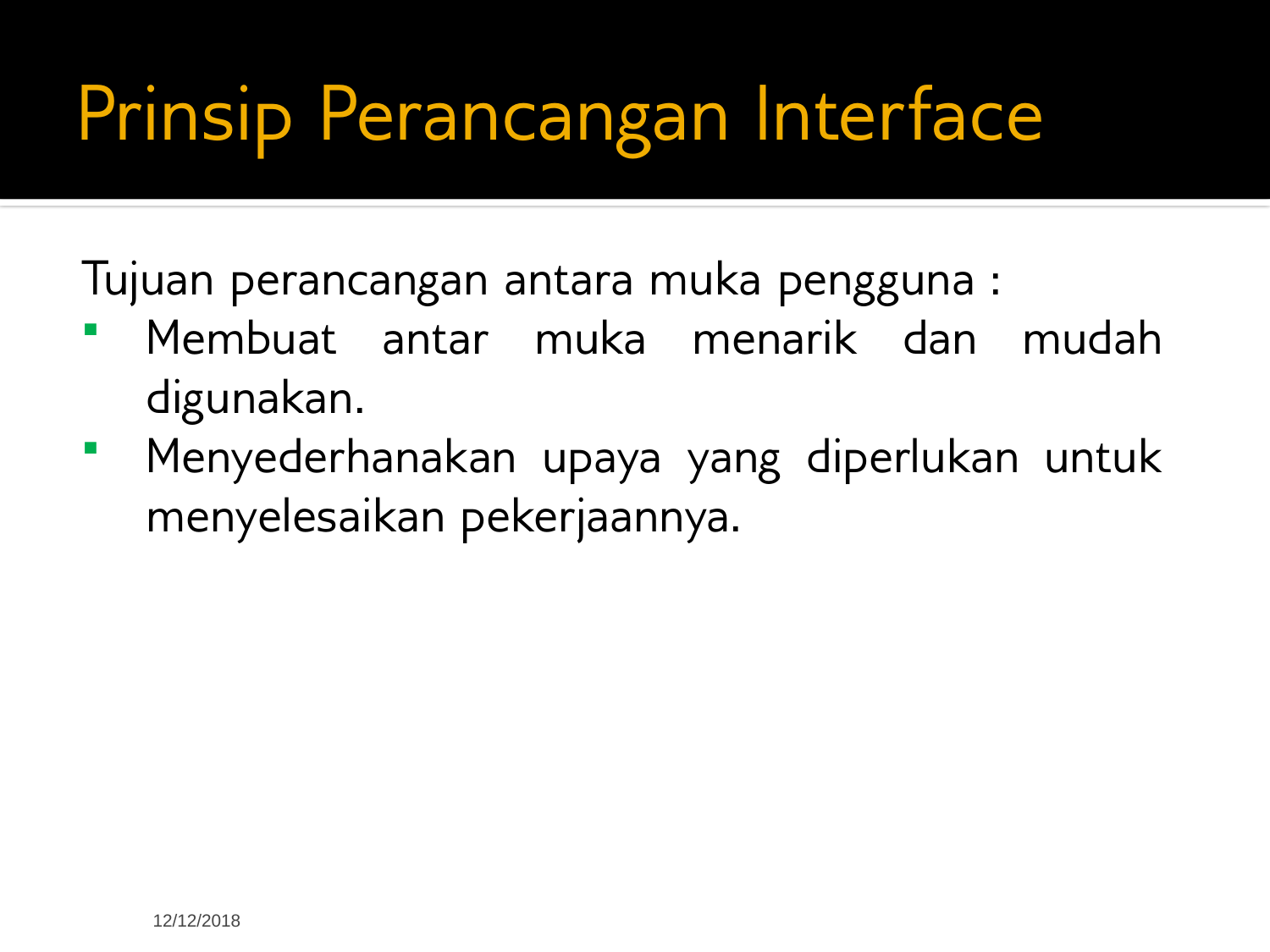

# Prinsip Perancangan Interface
Tujuan perancangan antara muka pengguna :
Membuat antar muka menarik dan mudah digunakan.
Menyederhanakan upaya yang diperlukan untuk menyelesaikan pekerjaannya.
12/12/2018